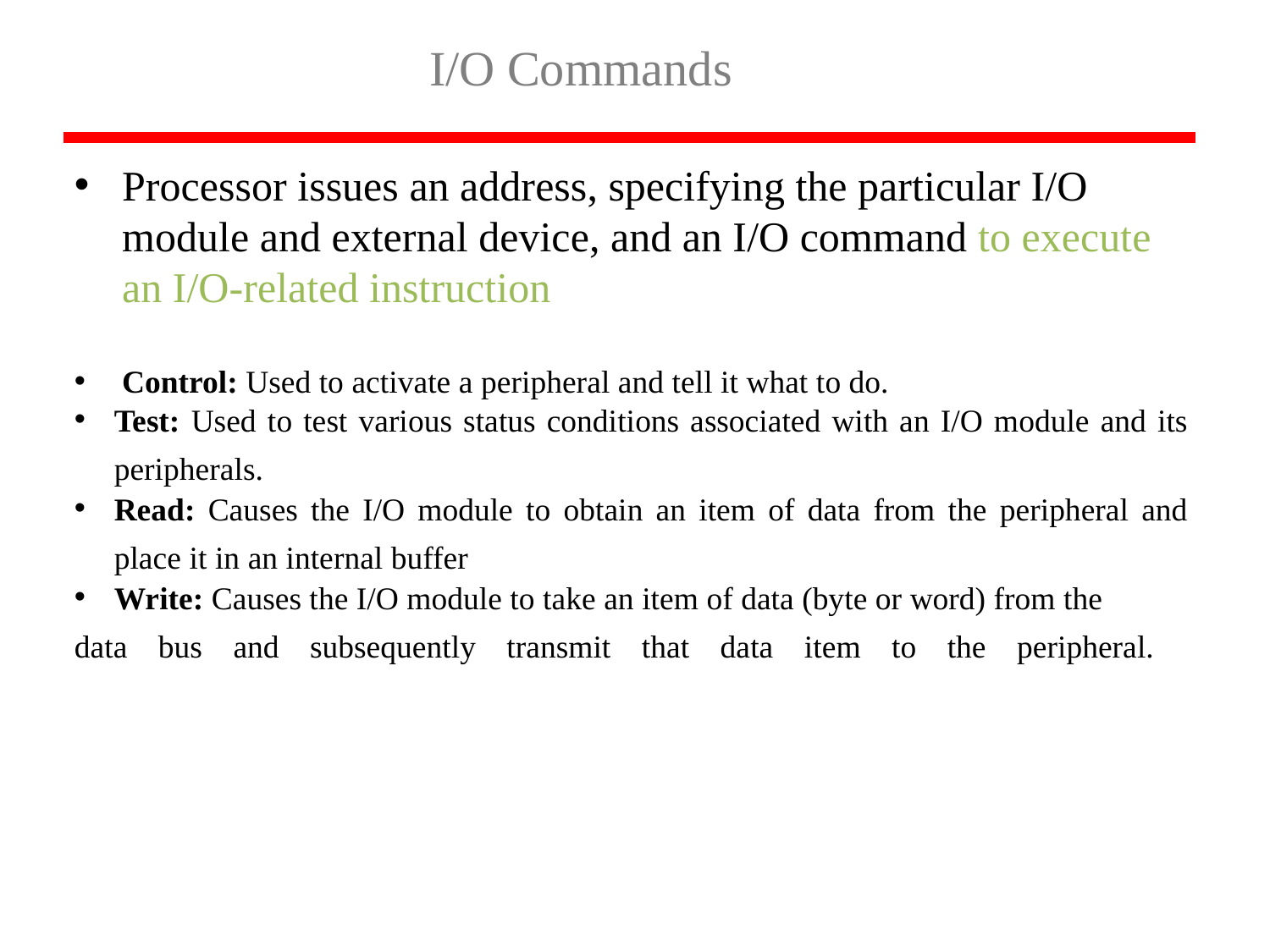

# I/O Commands
Processor issues an address, specifying the particular I/O module and external device, and an I/O command to execute an I/O-related instruction

Control: Used to activate a peripheral and tell it what to do.
Test: Used to test various status conditions associated with an I/O module and its peripherals.
Read: Causes the I/O module to obtain an item of data from the peripheral and place it in an internal buffer
Write: Causes the I/O module to take an item of data (byte or word) from the
data bus and subsequently transmit that data item to the peripheral.